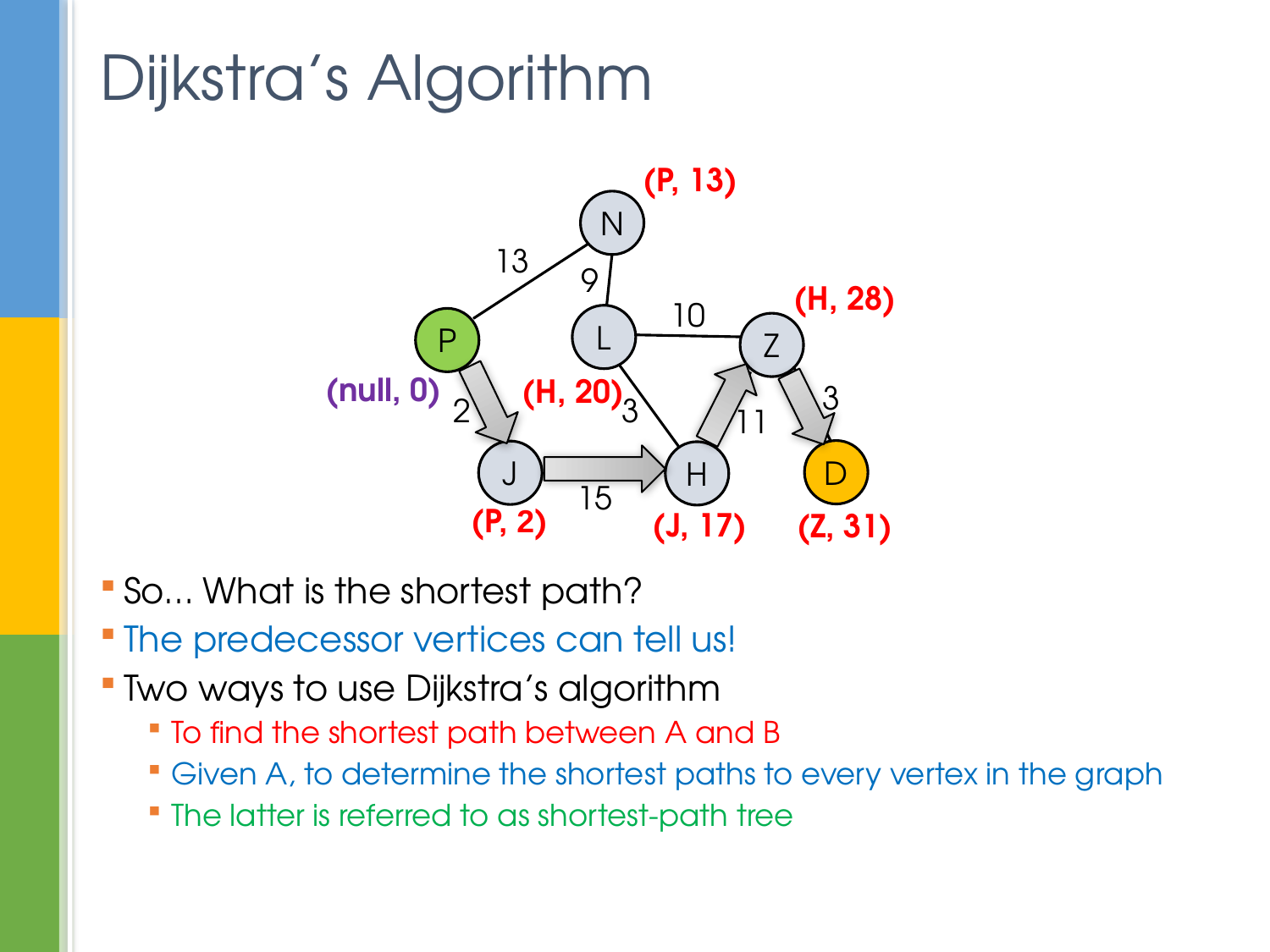

# Dijkstra’s Algorithm
(P, 13)
N
13

9
(H, 28)
10
L
P
Z

(null, 0)

(H, 20)

3
3
2
11

D
J
H

15
(P, 2)
(J, 17)
(Z, 31)
So… What is the shortest path?
The predecessor vertices can tell us!
Two ways to use Dijkstra’s algorithm
To find the shortest path between A and B
Given A, to determine the shortest paths to every vertex in the graph
The latter is referred to as shortest-path tree